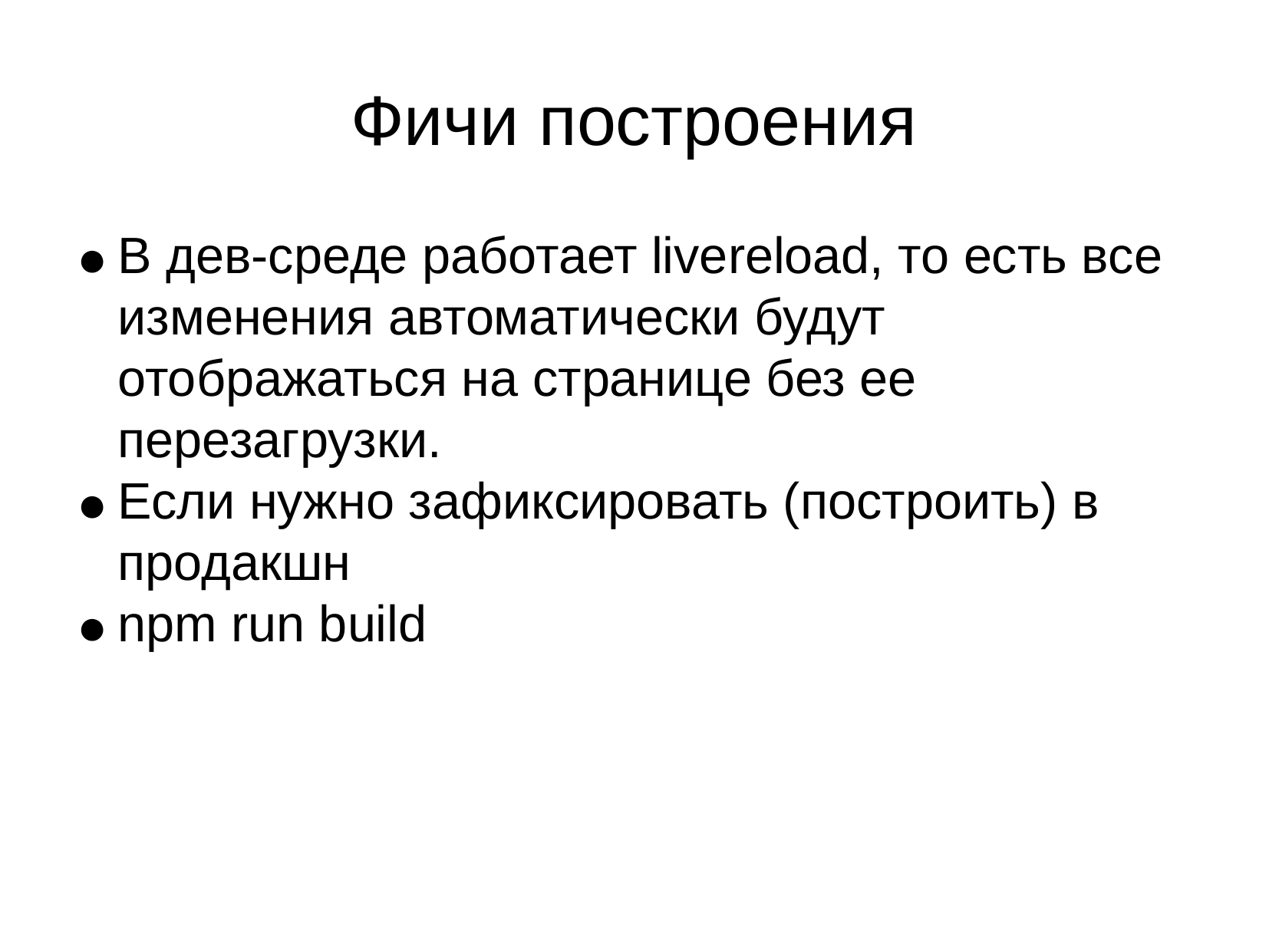

Фичи построения
В дев-среде работает livereload, то есть все изменения автоматически будут отображаться на странице без ее перезагрузки.
Если нужно зафиксировать (построить) в продакшн
npm run build